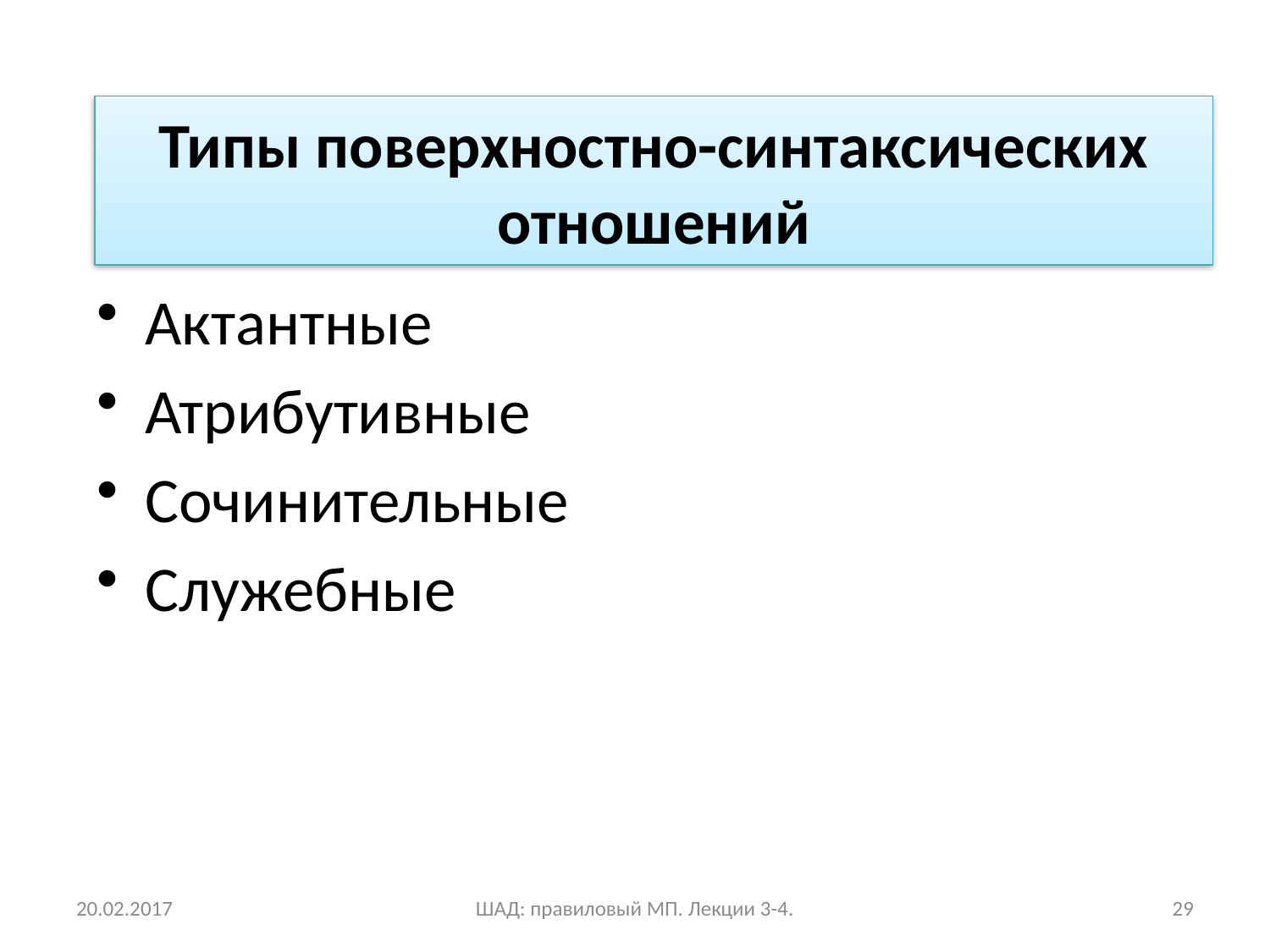

# Типы поверхностно-синтаксических отношений
Актантные
Атрибутивные
Сочинительные
Служебные

20.02.2017
ШАД: правиловый МП. Лекции 3-4.
29